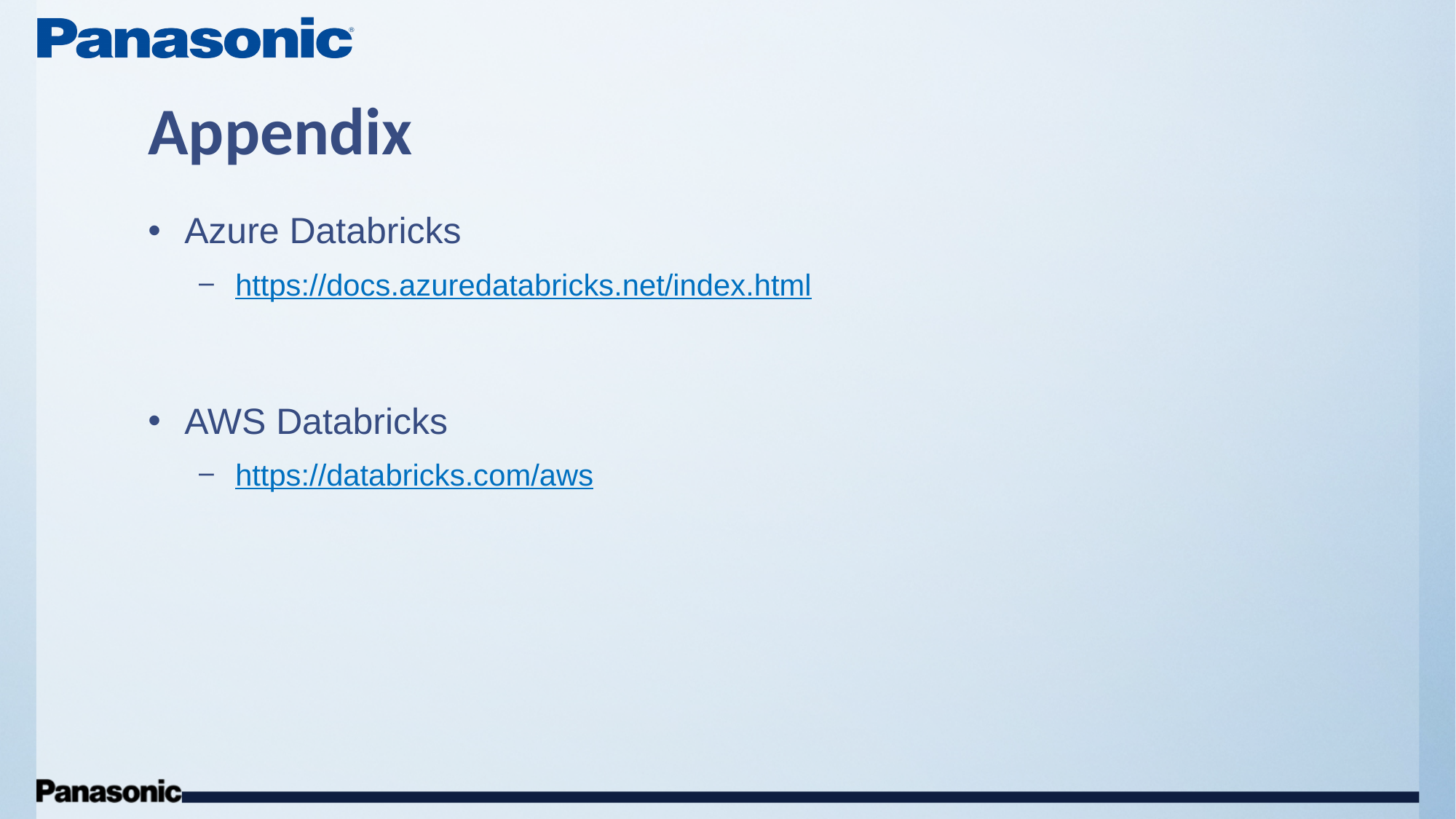

# Appendix
Azure Databricks
https://docs.azuredatabricks.net/index.html

AWS Databricks
https://databricks.com/aws